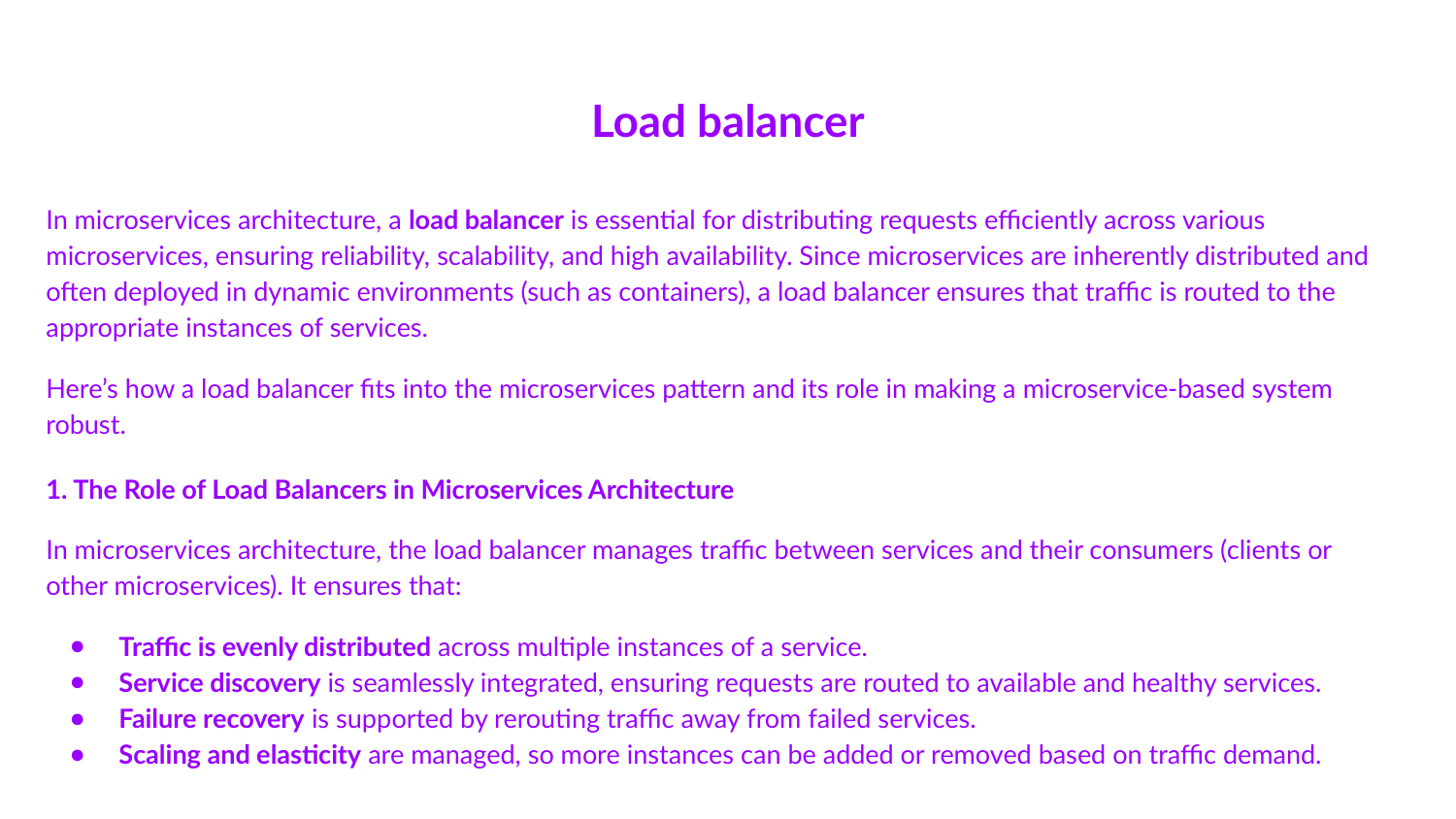

# Load balancer
In microservices architecture, a load balancer is essential for distributing requests efficiently across various microservices, ensuring reliability, scalability, and high availability. Since microservices are inherently distributed and often deployed in dynamic environments (such as containers), a load balancer ensures that traffic is routed to the appropriate instances of services.
Here’s how a load balancer fits into the microservices pattern and its role in making a microservice-based system robust.
1. The Role of Load Balancers in Microservices Architecture
In microservices architecture, the load balancer manages traffic between services and their consumers (clients or other microservices). It ensures that:
Traffic is evenly distributed across multiple instances of a service.
Service discovery is seamlessly integrated, ensuring requests are routed to available and healthy services.
Failure recovery is supported by rerouting traffic away from failed services.
Scaling and elasticity are managed, so more instances can be added or removed based on traffic demand.